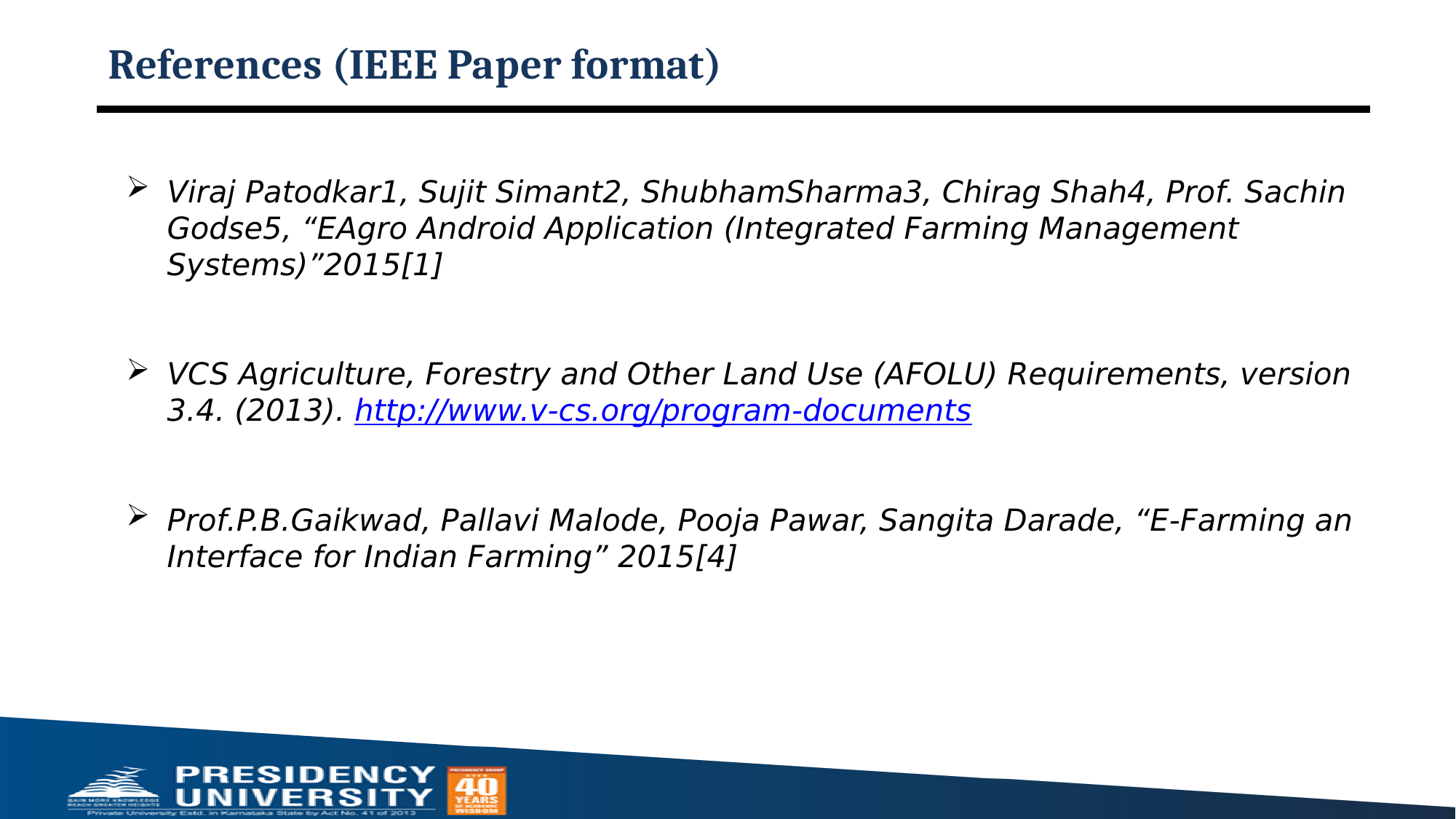

# References (IEEE Paper format)
Viraj Patodkar1, Sujit Simant2, ShubhamSharma3, Chirag Shah4, Prof. Sachin Godse5, “EAgro Android Application (Integrated Farming Management Systems)”2015[1]

VCS Agriculture, Forestry and Other Land Use (AFOLU) Requirements, version 3.4. (2013). http://www.v-cs.org/program-documents

Prof.P.B.Gaikwad, Pallavi Malode, Pooja Pawar, Sangita Darade, “E-Farming an Interface for Indian Farming” 2015[4]